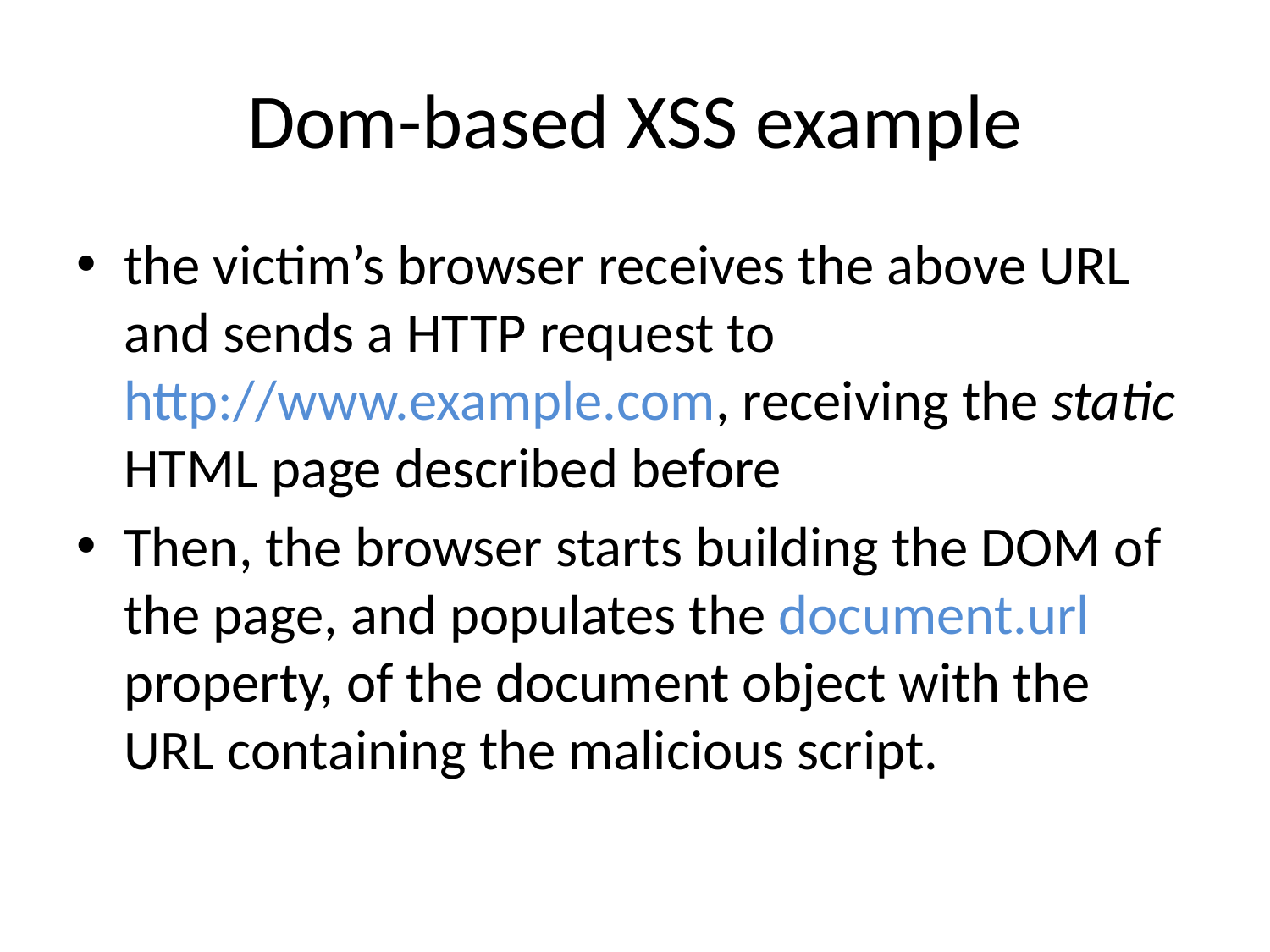

# Dom-based XSS example
the victim’s browser receives the above URL and sends a HTTP request to http://www.example.com, receiving the static HTML page described before
Then, the browser starts building the DOM of the page, and populates the document.url property, of the document object with the URL containing the malicious script.